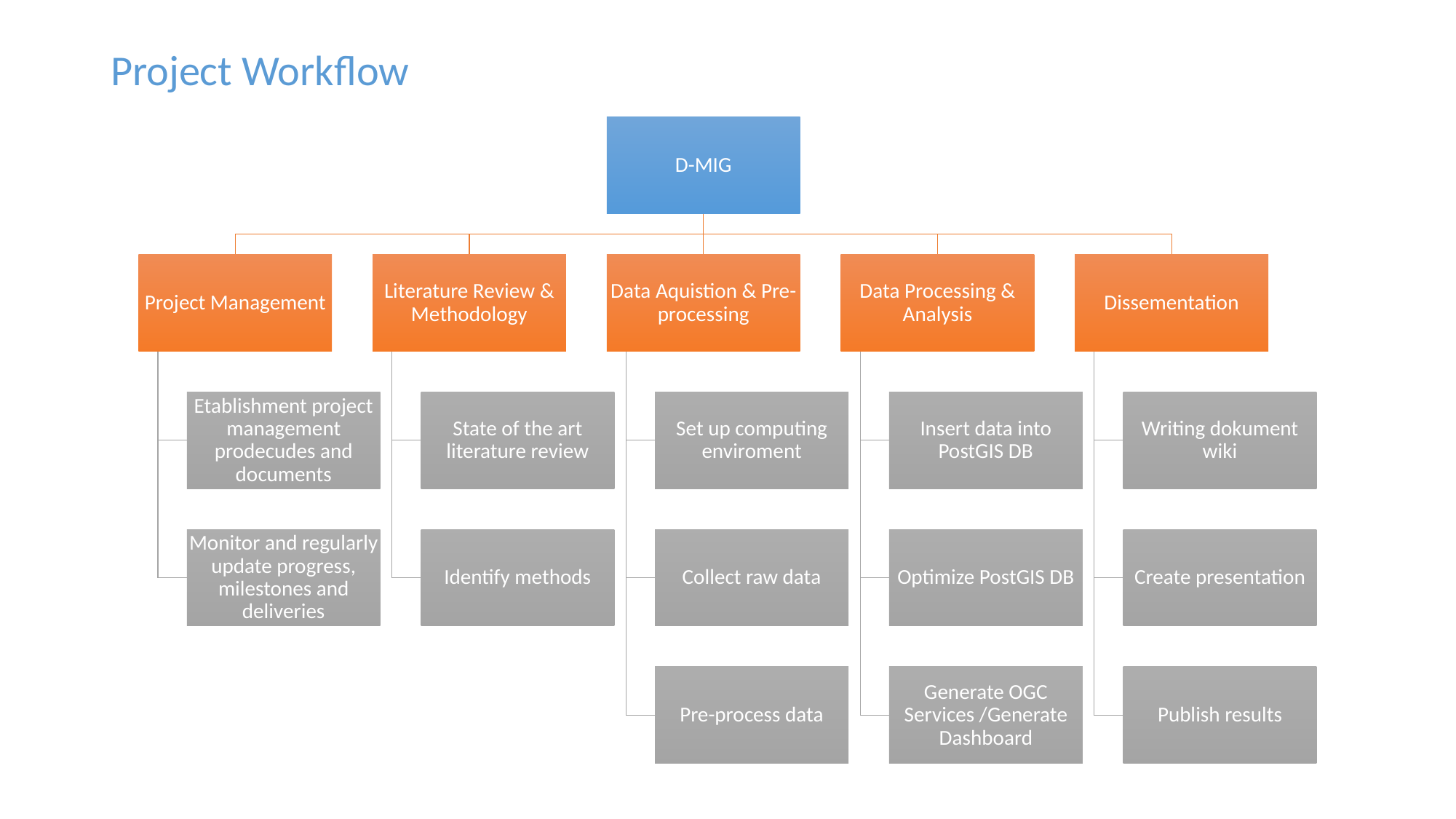

Project Workflow
D-MIG
Project Management
Etablishment project management prodecudes and documents
Monitor and regularly update progress, milestones and deliveries
Literature Review & Methodology
State of the art literature review
Identify methods
Data Aquistion & Pre-processing
Set up computing enviroment
Collect raw data
Pre-process data
Data Processing & Analysis
Insert data into PostGIS DB
Optimize PostGIS DB
Generate OGC Services /Generate Dashboard
Dissementation
Writing dokument wiki
Create presentation
Publish results